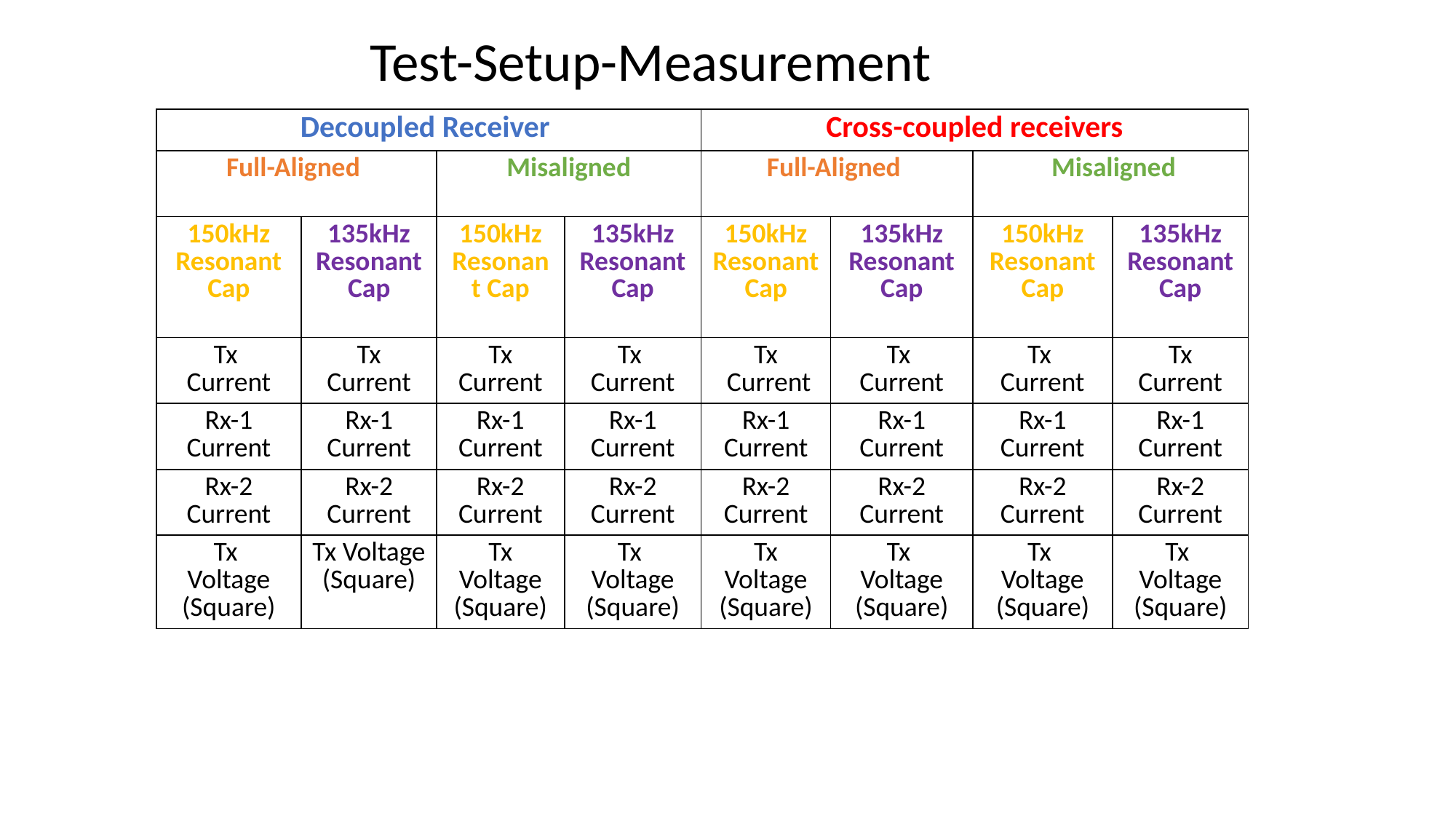

# Test-Setup-Measurement
| Decoupled Receiver |  |  |  | Cross-coupled receivers |  |  |  |
| --- | --- | --- | --- | --- | --- | --- | --- |
| Full-Aligned |  | Misaligned |  | Full-Aligned |  | Misaligned |  |
| 150kHz Resonant Cap | 135kHz Resonant Cap | 150kHz Resonant Cap | 135kHz Resonant Cap | 150kHz Resonant Cap | 135kHz Resonant Cap | 150kHz Resonant Cap | 135kHz Resonant Cap |
| Tx Current | Tx Current | Tx Current | Tx Current | Tx Current | Tx Current | Tx Current | Tx Current |
| Rx-1 Current | Rx-1 Current | Rx-1 Current | Rx-1 Current | Rx-1 Current | Rx-1 Current | Rx-1 Current | Rx-1 Current |
| Rx-2 Current | Rx-2 Current | Rx-2 Current | Rx-2 Current | Rx-2 Current | Rx-2 Current | Rx-2 Current | Rx-2 Current |
| Tx Voltage (Square) | Tx Voltage (Square) | Tx Voltage (Square) | Tx Voltage (Square) | Tx Voltage (Square) | Tx Voltage (Square) | Tx Voltage (Square) | Tx Voltage (Square) |